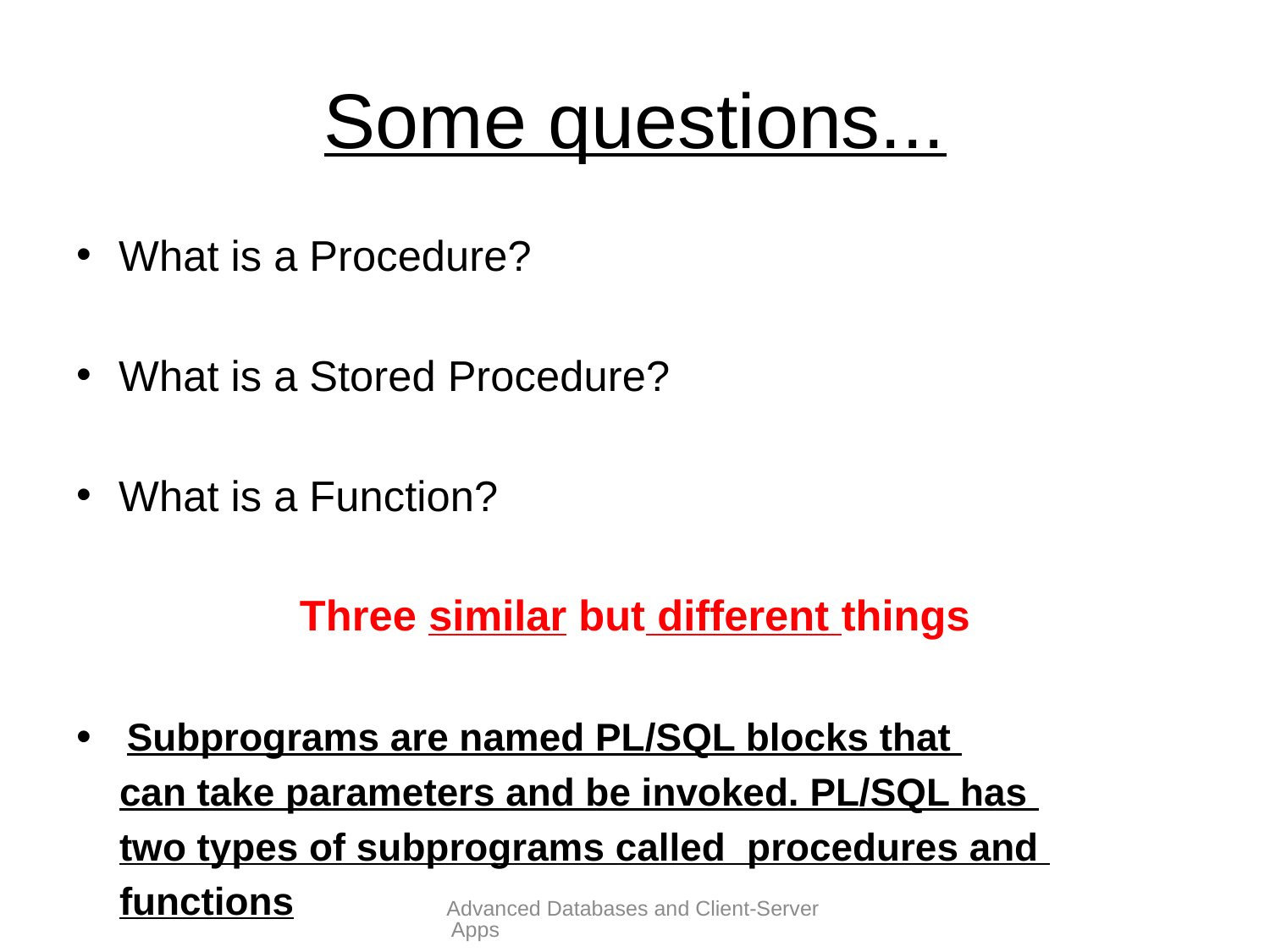

# Some questions...
What is a Procedure?

What is a Stored Procedure?

What is a Function?

Three similar but different things

•   Subprograms are named PL/SQL blocks that
    can take parameters and be invoked. PL/SQL has
    two types of subprograms called  procedures and
    functions

Advanced Databases and Client-Server Apps